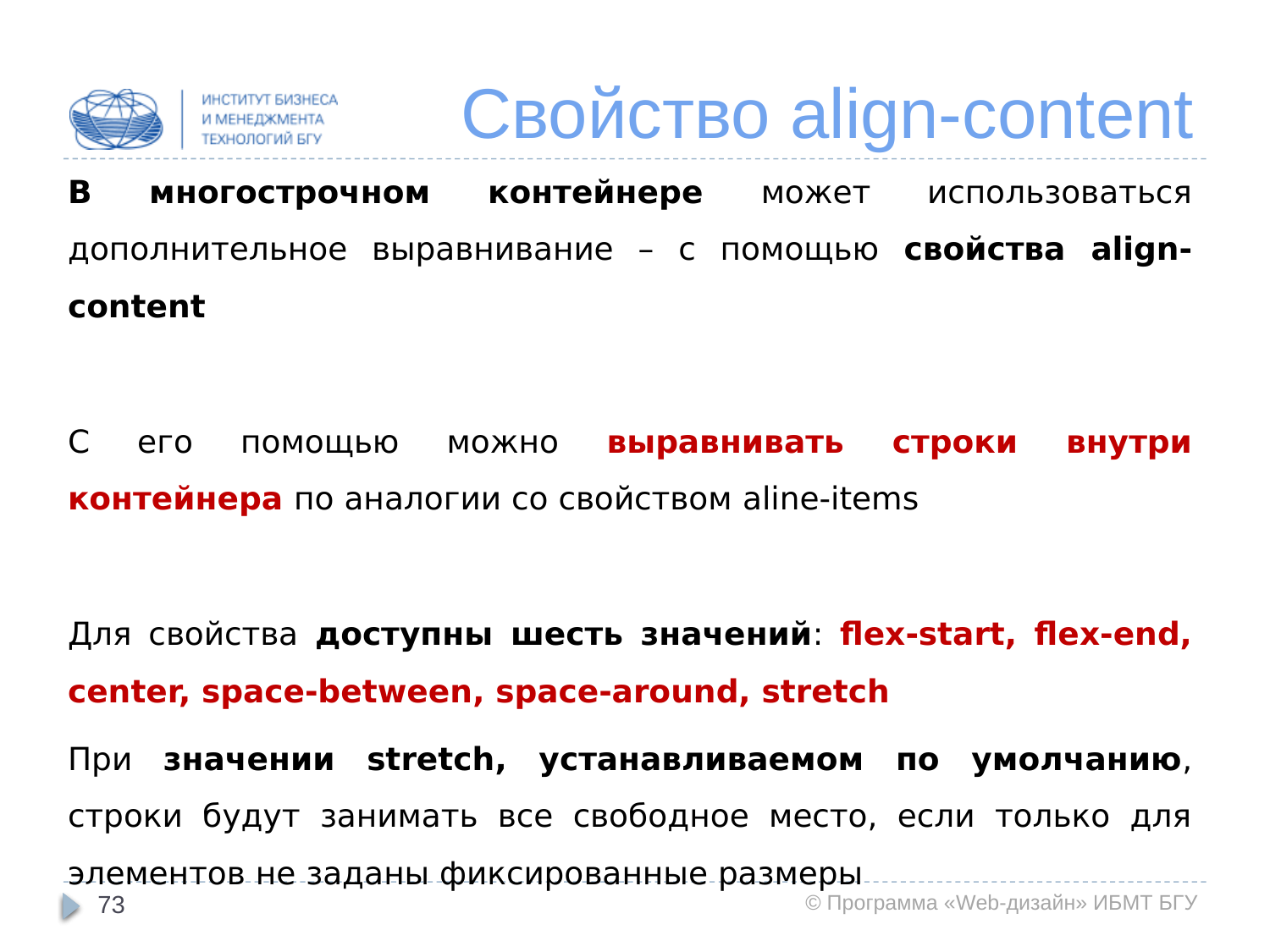

# Свойство align-content
В многострочном контейнере может использоваться дополнительное выравнивание – с помощью свойства align-content

С его помощью можно выравнивать строки внутри контейнера по аналогии со свойством aline-items

Для свойства доступны шесть значений: flex-start, flex-end, center, space-between, space-around, stretch
При значении stretch, устанавливаемом по умолчанию, строки будут занимать все свободное место, если только для элементов не заданы фиксированные размеры

73